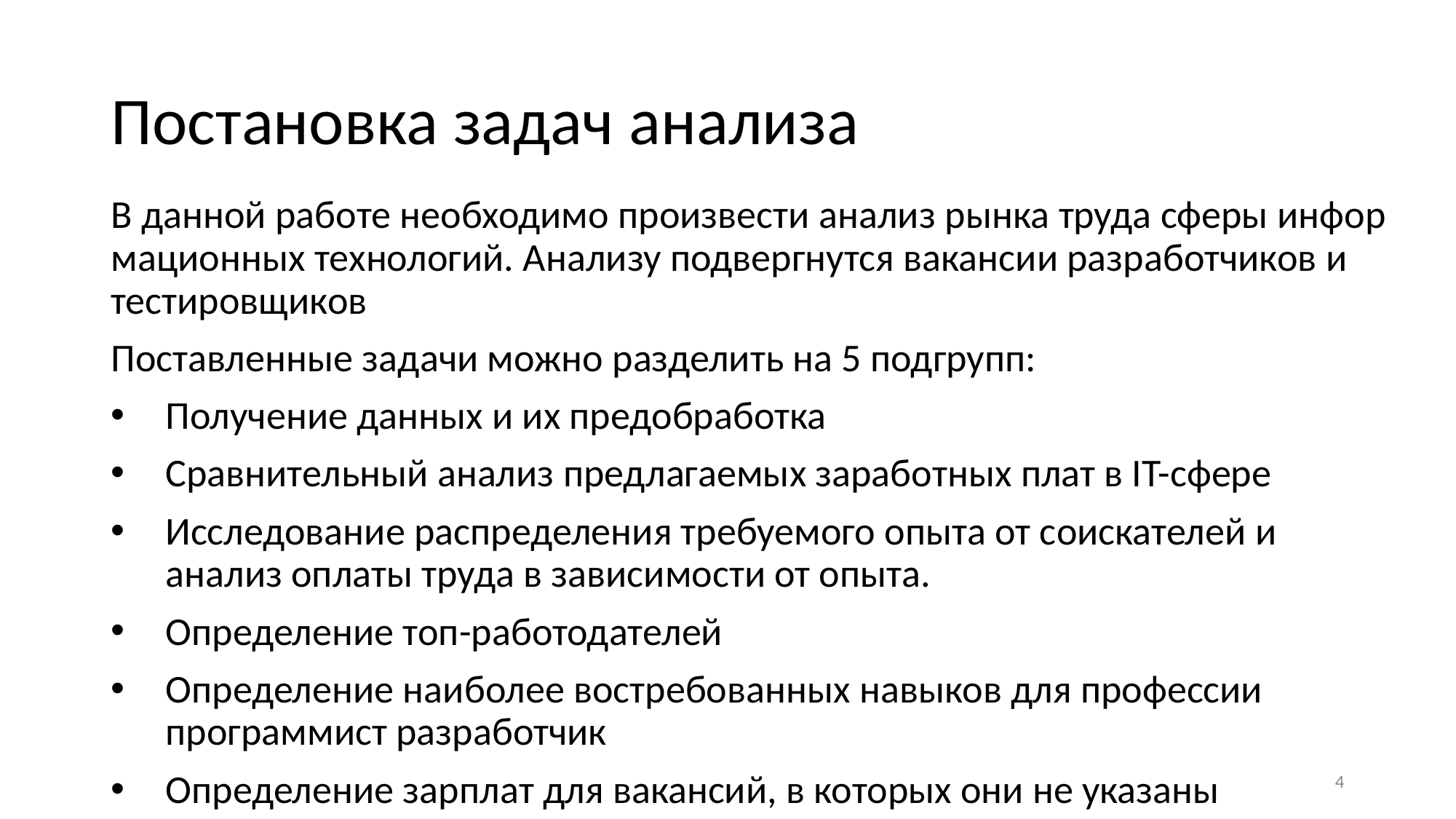

# Постановка задач анализа
В данной работе необходимо произвести анализ рынка труда сферы информационных технологий. Анализу подвергнутся вакансии разработчиков и тестировщиков
Поставленные задачи можно разделить на 5 подгрупп:
Получение данных и их предобработка
Сравнительный анализ предлагаемых заработных плат в IT-сфере
Исследование распределения требуемого опыта от соискателей и анализ оплаты труда в зависимости от опыта.
Определение топ-работодателей
Определение наиболее востребованных навыков для профессии программист разработчик
Определение зарплат для вакансий, в которых они не указаны
4